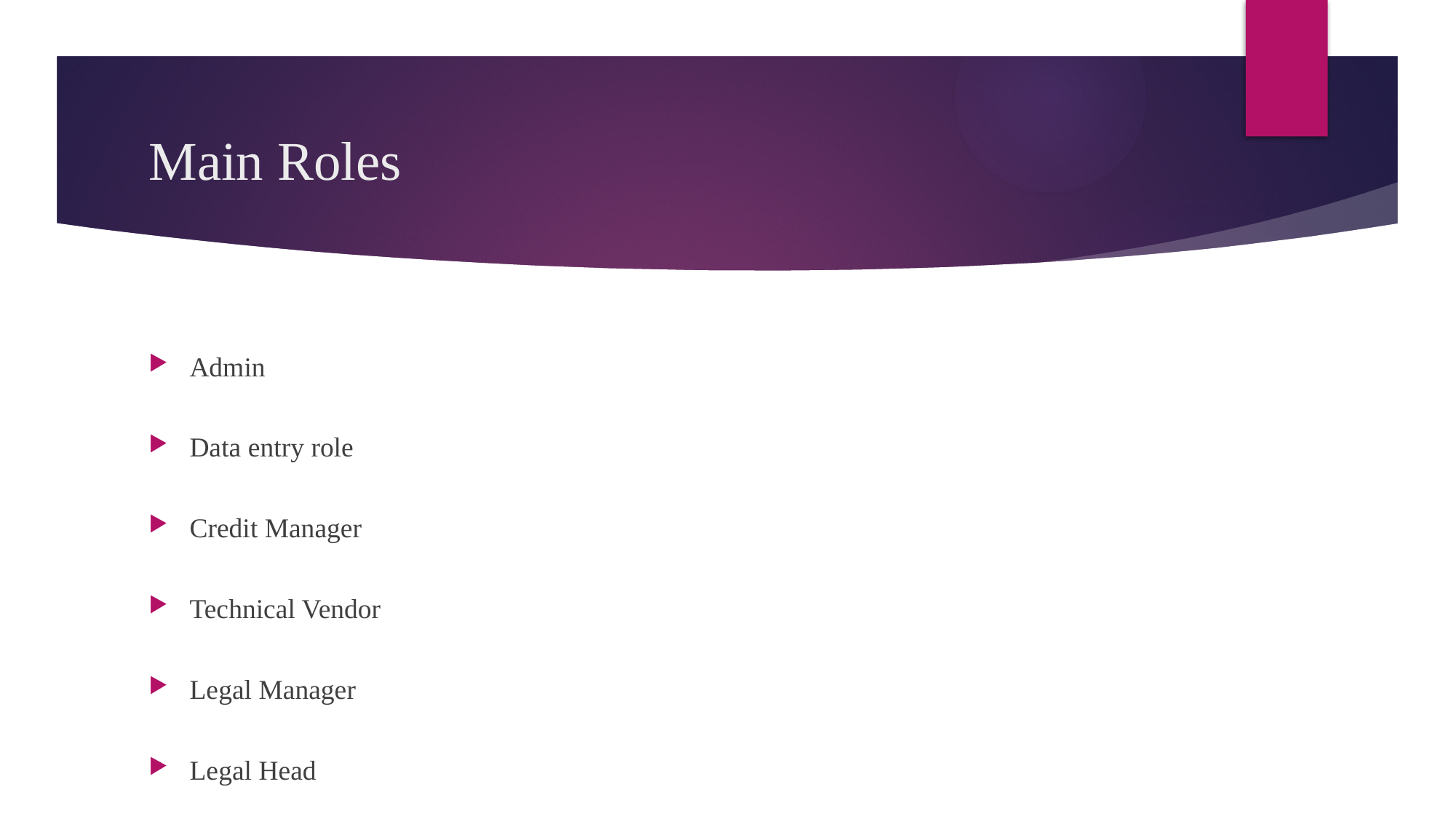

# Main Roles
Admin
Data entry role
Credit Manager
Technical Vendor
Legal Manager
Legal Head